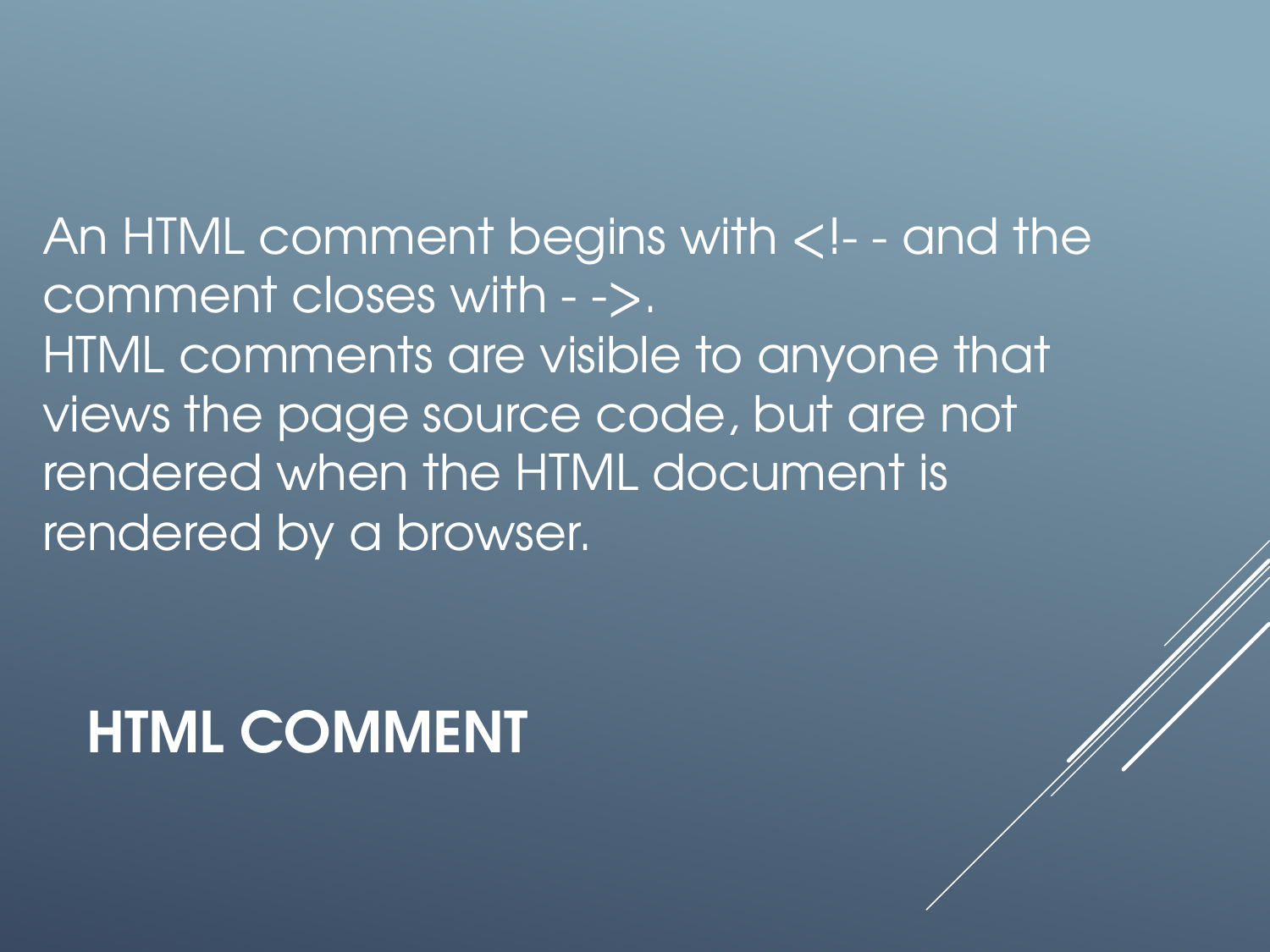

An HTML comment begins with <!- - and the comment closes with - ->.
HTML comments are visible to anyone that views the page source code, but are not rendered when the HTML document is rendered by a browser.
# HTML Comment